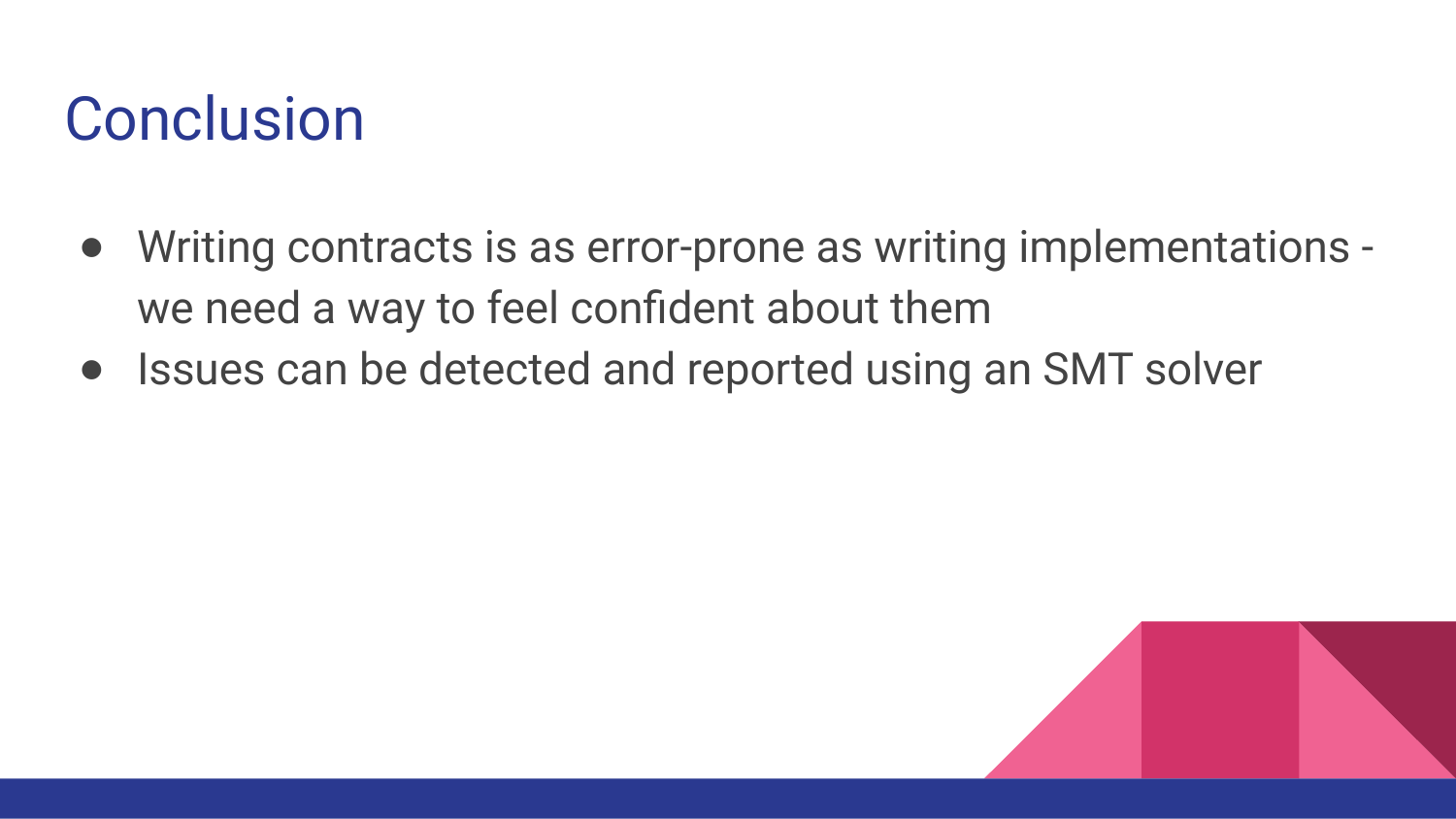

# Conclusion
Writing contracts is as error-prone as writing implementations - we need a way to feel confident about them
Issues can be detected and reported using an SMT solver